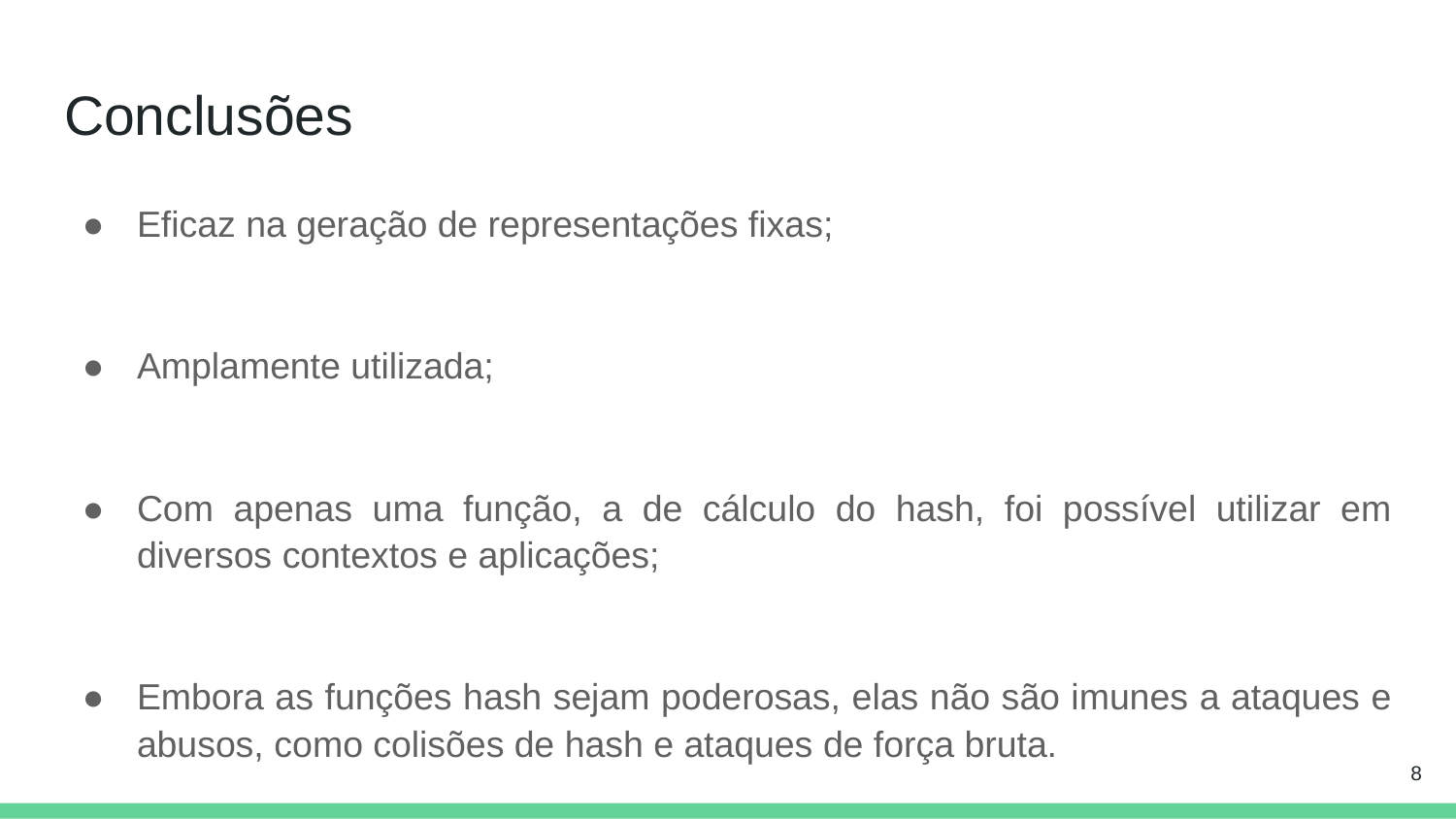

# Conclusões
Eficaz na geração de representações fixas;

Amplamente utilizada;

Com apenas uma função, a de cálculo do hash, foi possível utilizar em diversos contextos e aplicações;

Embora as funções hash sejam poderosas, elas não são imunes a ataques e abusos, como colisões de hash e ataques de força bruta.
8